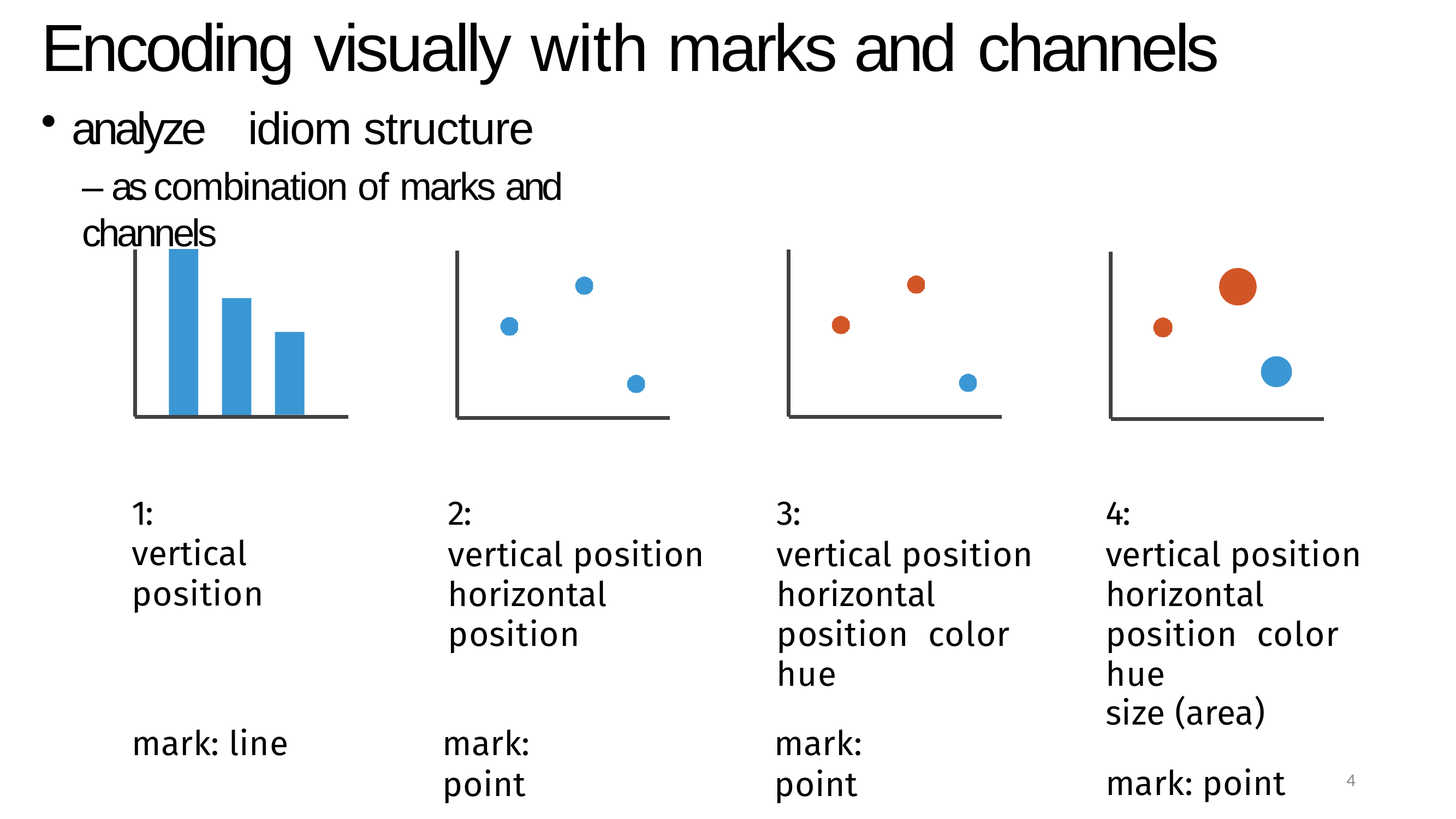

# Encoding visually with marks and channels
analyze	idiom	structure
– as combination of marks and channels

1:
vertical position
2:
vertical position  horizontal position
3:
vertical position  horizontal position  color hue
4:
vertical position  horizontal position  color hue
size (area)
mark: point
mark: line
mark: point
mark: point
4